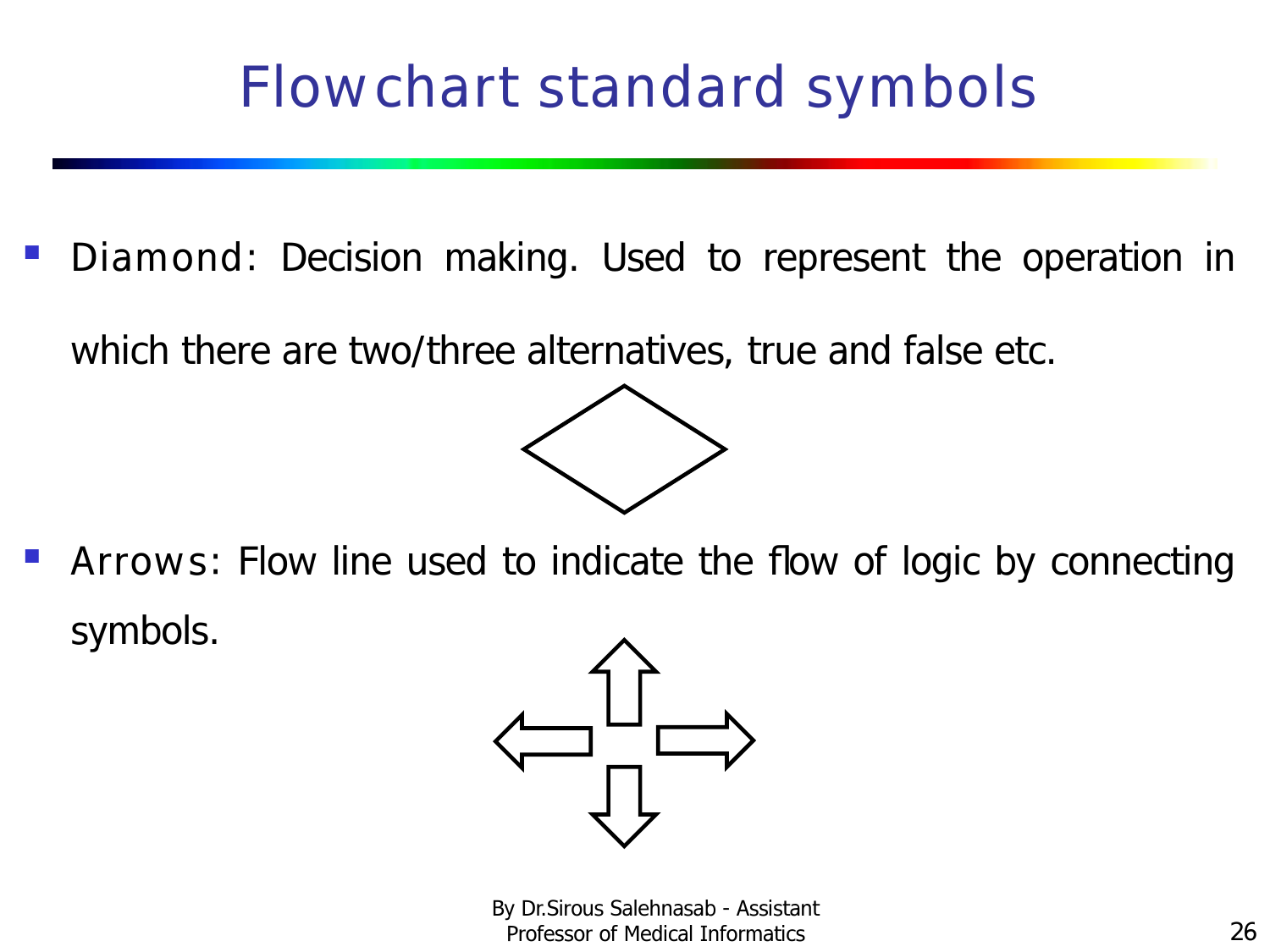

# Flowchart standard symbols
Diamond: Decision making. Used to represent the operation in which there are two/three alternatives, true and false etc.

Arrows: Flow line used to indicate the flow of logic by connecting symbols.

26
By Dr.Sirous Salehnasab - Assistant Professor of Medical Informatics